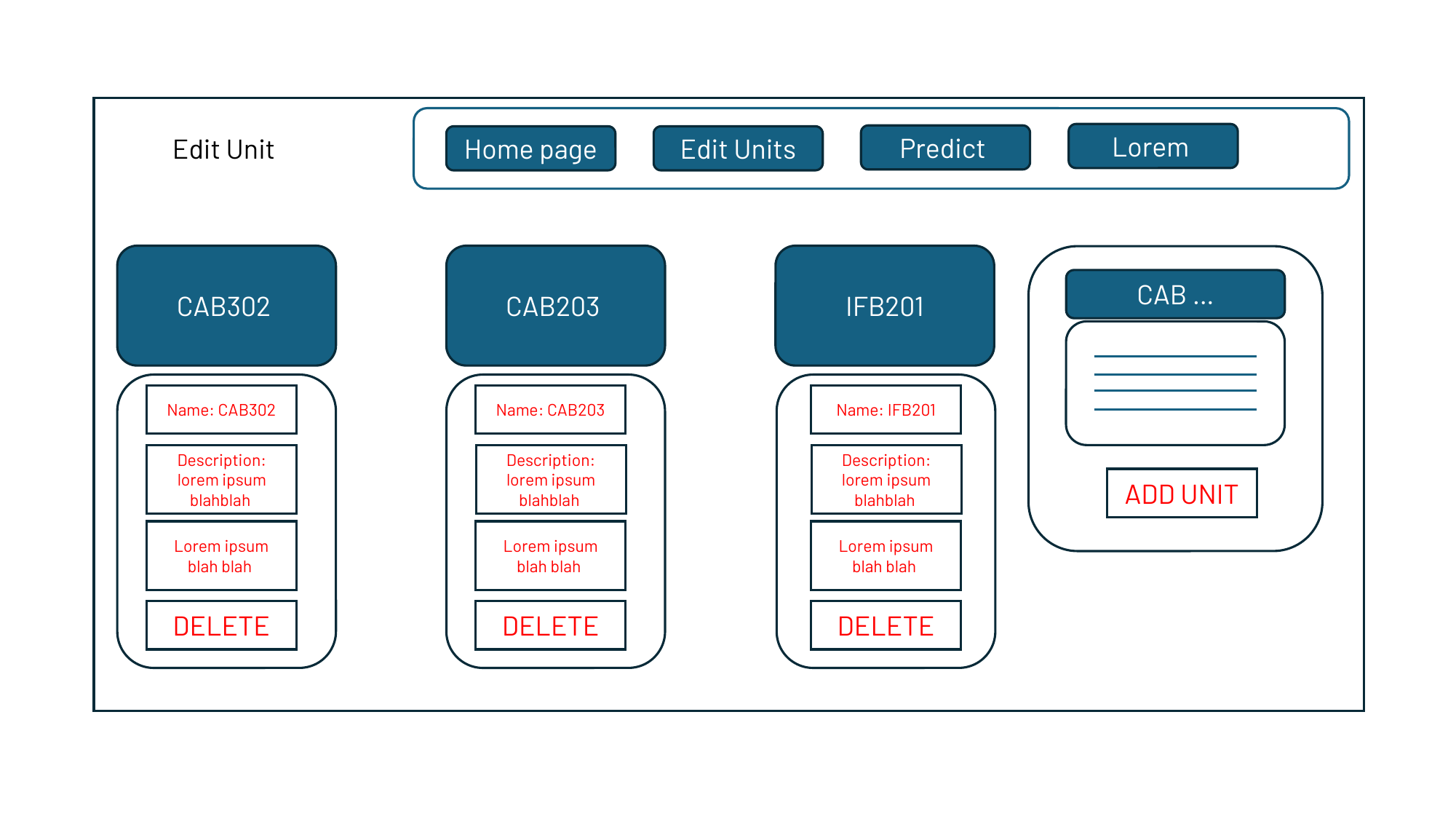

Lorem
Predict
Edit Unit
Home page
Edit Units
CAB203
IFB201
CAB302

CAB …

Name: CAB302
Name: CAB203
Name: IFB201
Description: lorem ipsum blahblah
Description: lorem ipsum blahblah
Description: lorem ipsum blahblah
ADD UNIT
Lorem ipsum blah blah
Lorem ipsum blah blah
Lorem ipsum blah blah
DELETE
DELETE
DELETE